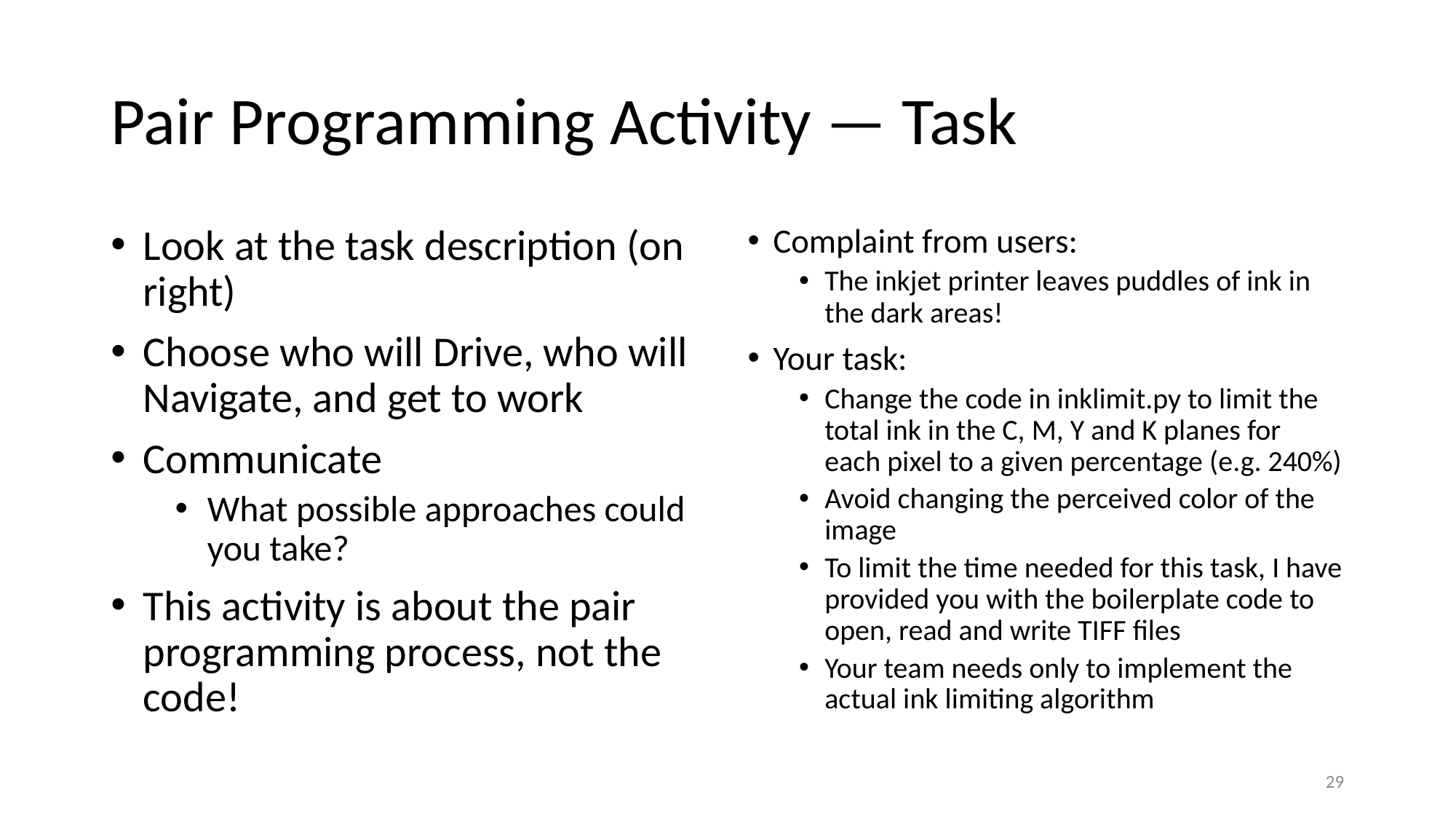

# Pair Programming Activity — Task
Look at the task description (on right)
Choose who will Drive, who will Navigate, and get to work
Communicate
What possible approaches could you take?
This activity is about the pair programming process, not the code!
Complaint from users:
The inkjet printer leaves puddles of ink in the dark areas!
Your task:
Change the code in inklimit.py to limit the total ink in the C, M, Y and K planes for each pixel to a given percentage (e.g. 240%)
Avoid changing the perceived color of the image
To limit the time needed for this task, I have provided you with the boilerplate code to open, read and write TIFF files
Your team needs only to implement the actual ink limiting algorithm

29